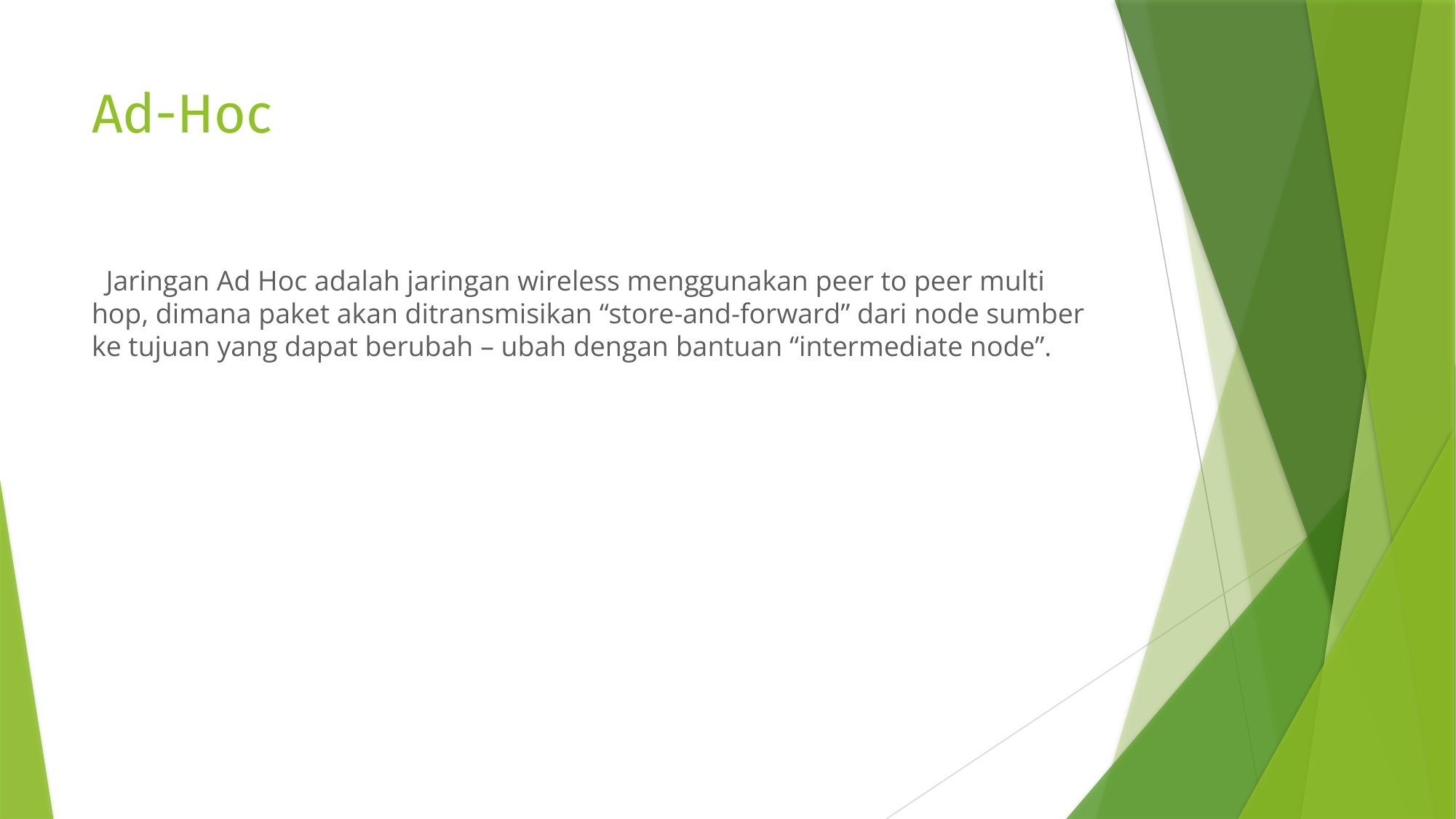

# Ad-Hoc
  Jaringan Ad Hoc adalah jaringan wireless menggunakan peer to peer multi hop, dimana paket akan ditransmisikan “store-and-forward” dari node sumber ke tujuan yang dapat berubah – ubah dengan bantuan “intermediate node”.